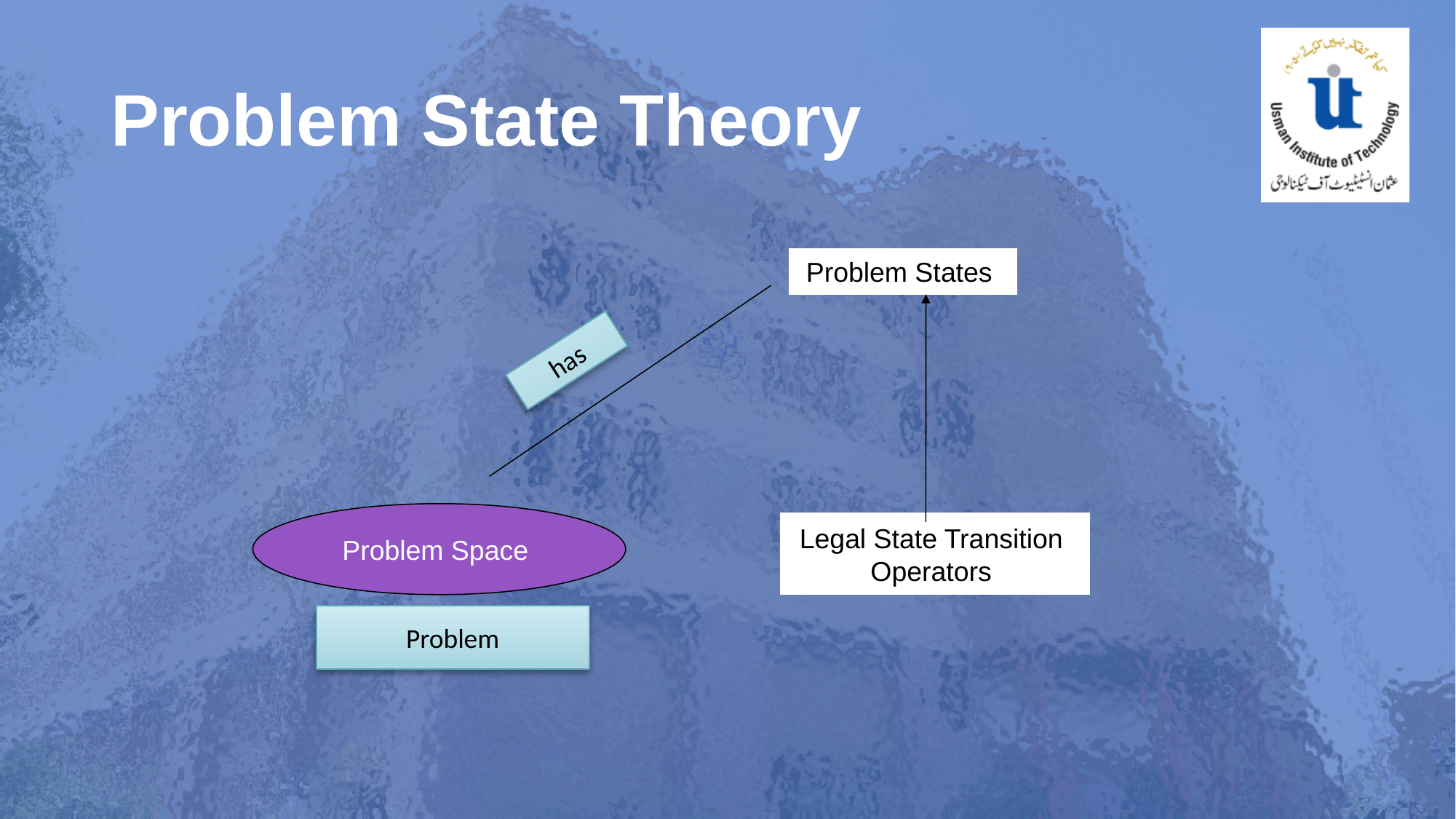

# Problem State Theory
Problem States

has
Problem Space
Legal State Transition
Operators
Problem